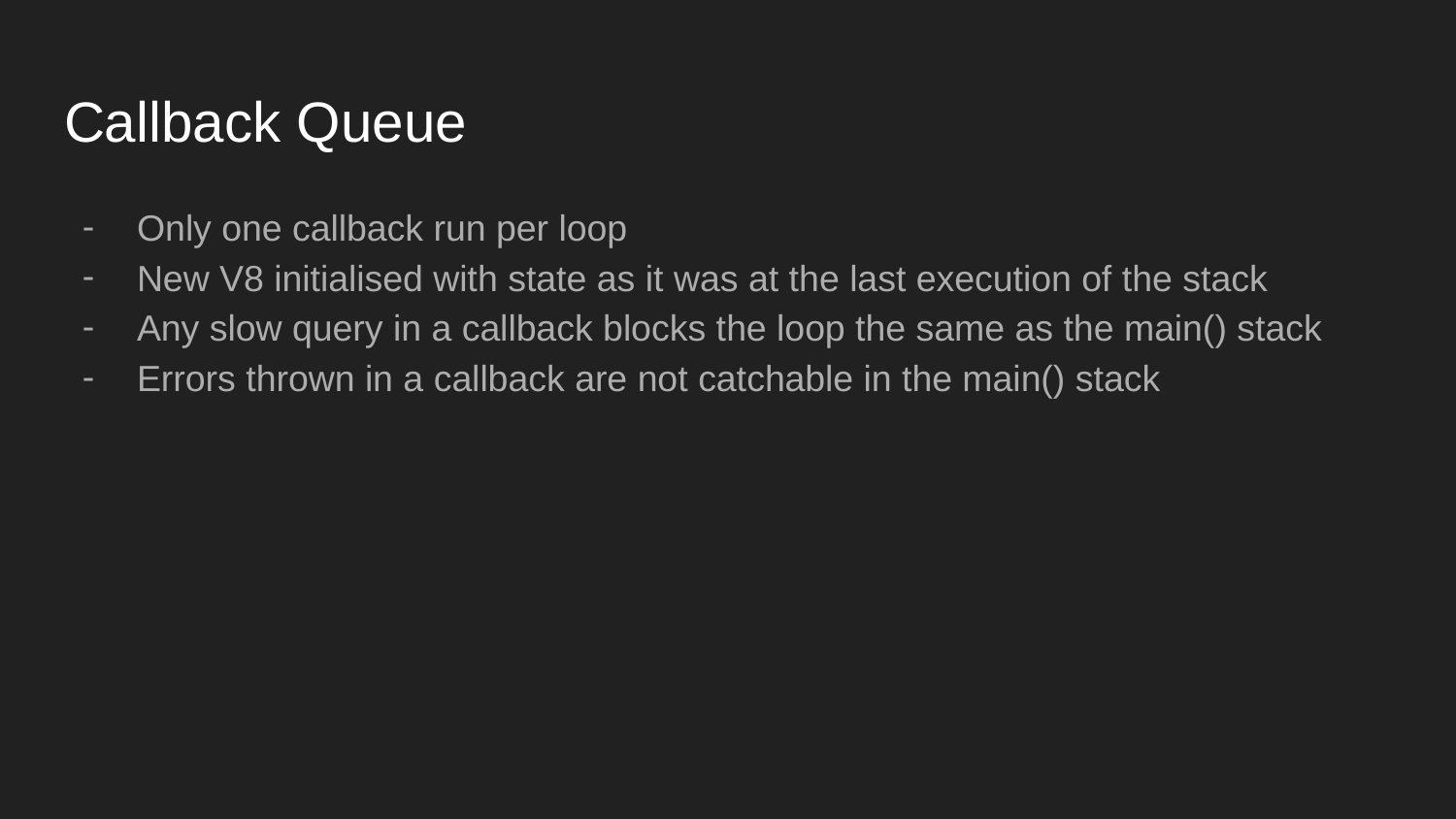

# Callback Queue
Only one callback run per loop
New V8 initialised with state as it was at the last execution of the stack
Any slow query in a callback blocks the loop the same as the main() stack
Errors thrown in a callback are not catchable in the main() stack